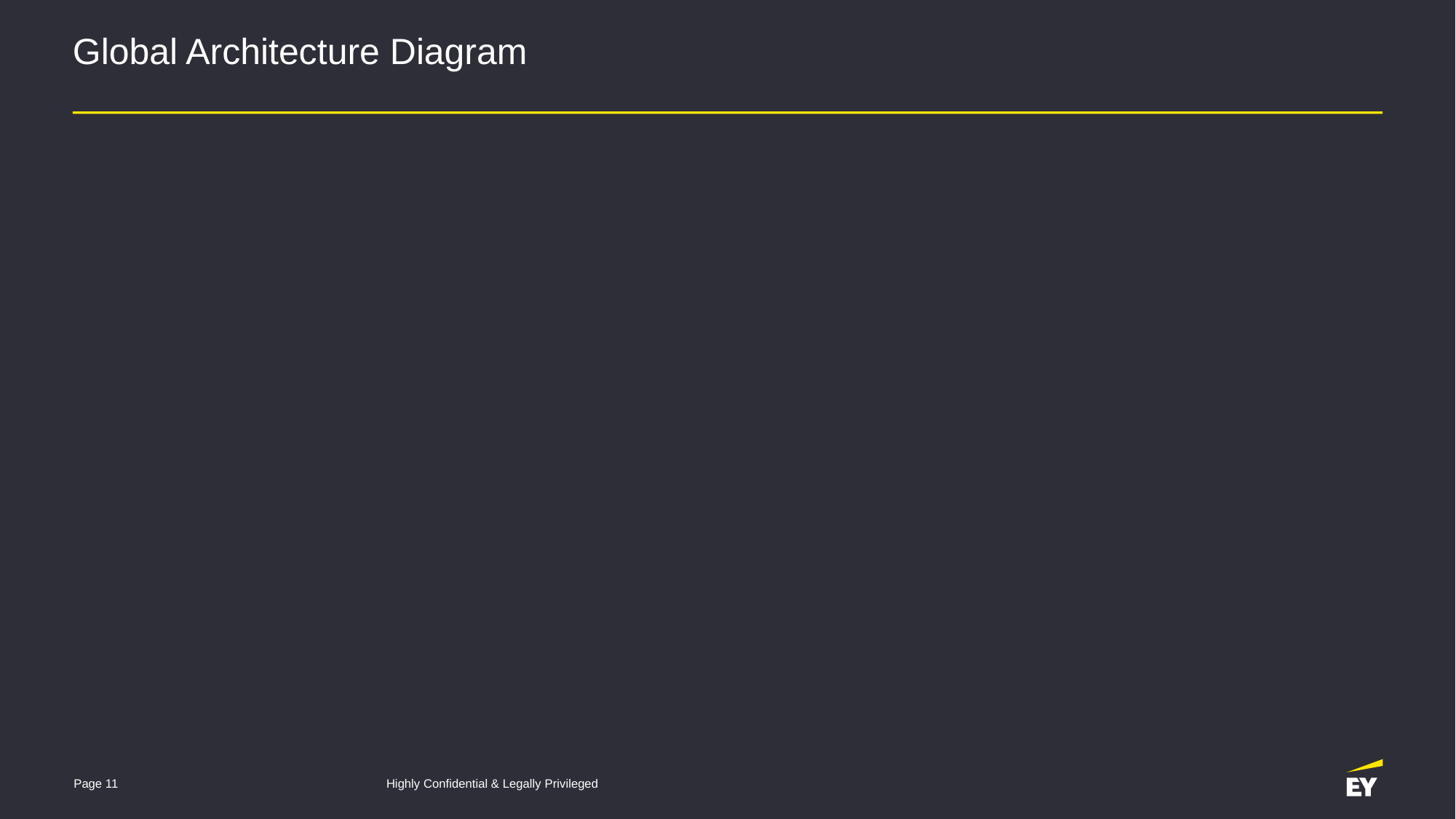

# Global Architecture Diagram

Page 11
Highly Confidential & Legally Privileged